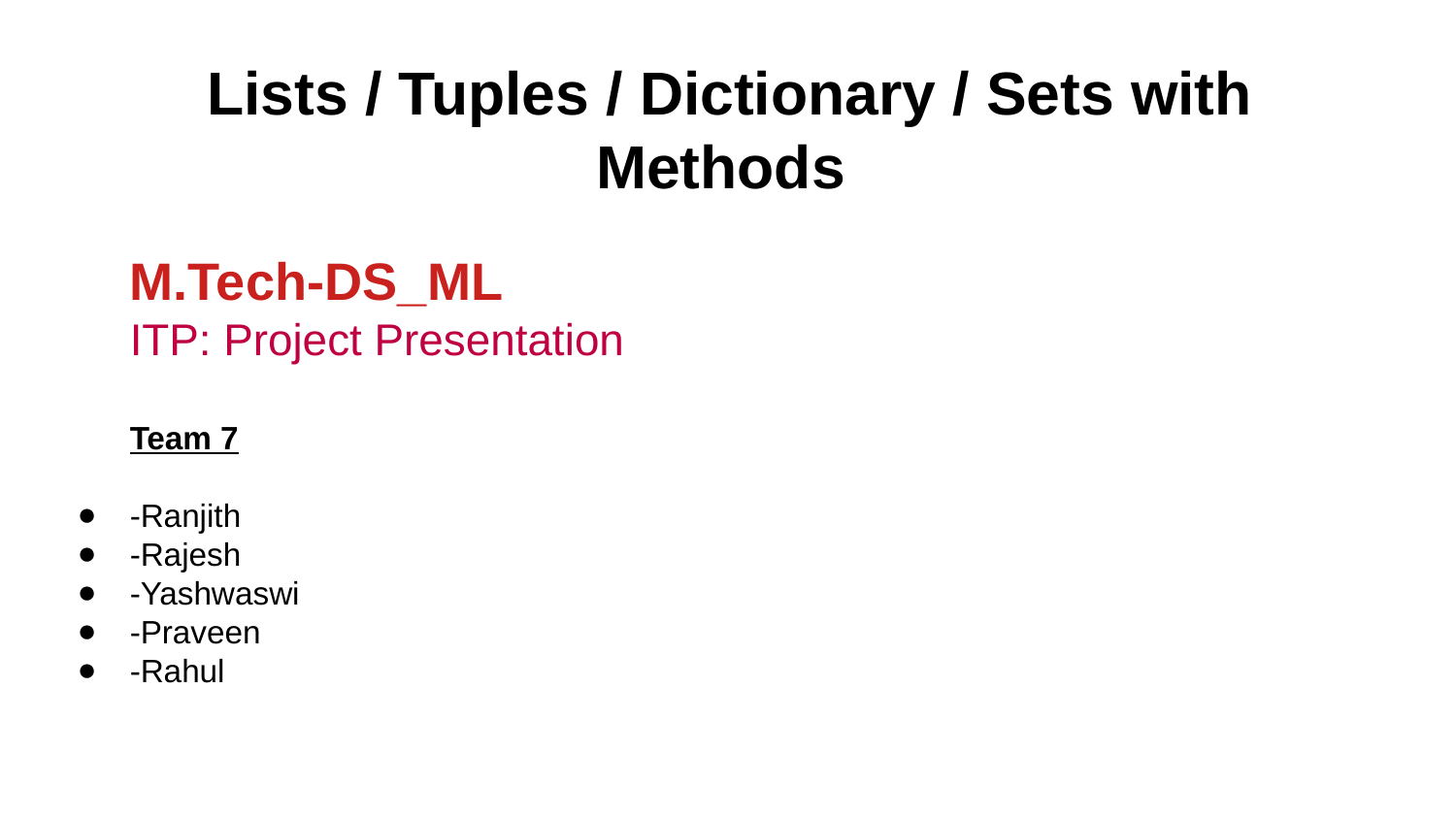

# Lists / Tuples / Dictionary / Sets with Methods
M.Tech-DS_ML
ITP: Project Presentation

Team 7

-Ranjith
-Rajesh
-Yashwaswi
-Praveen
-Rahul